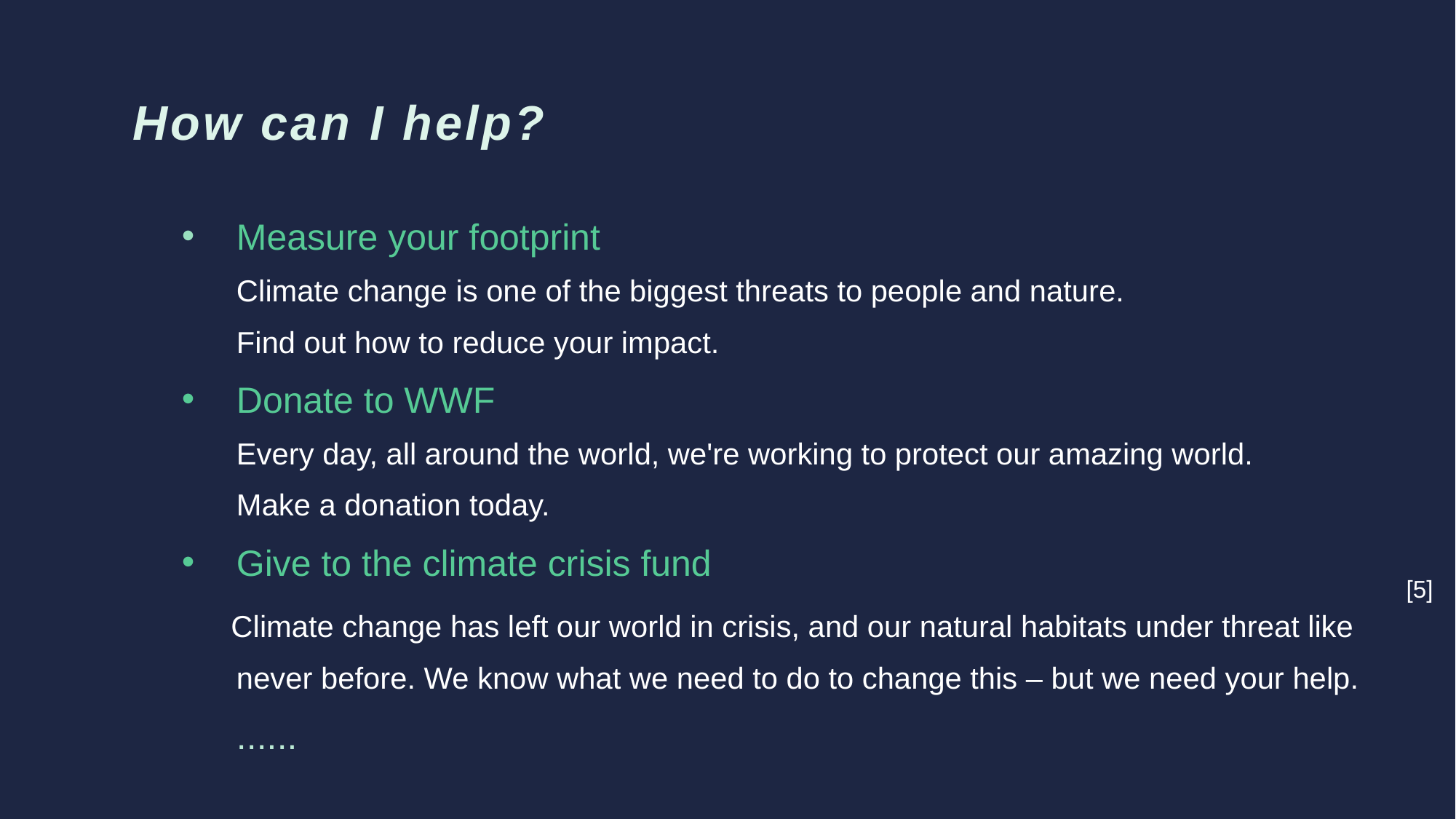

How can I help?
  Measure your footprint
Climate change is one of the biggest threats to people and nature.
Find out how to reduce your impact.
  Donate to WWF
Every day, all around the world, we're working to protect our amazing world.
Make a donation today.
  Give to the climate crisis fund
     Climate change has left our world in crisis, and our natural habitats under threat like
never before. We know what we need to do to change this – but we need your help.
......
[5]